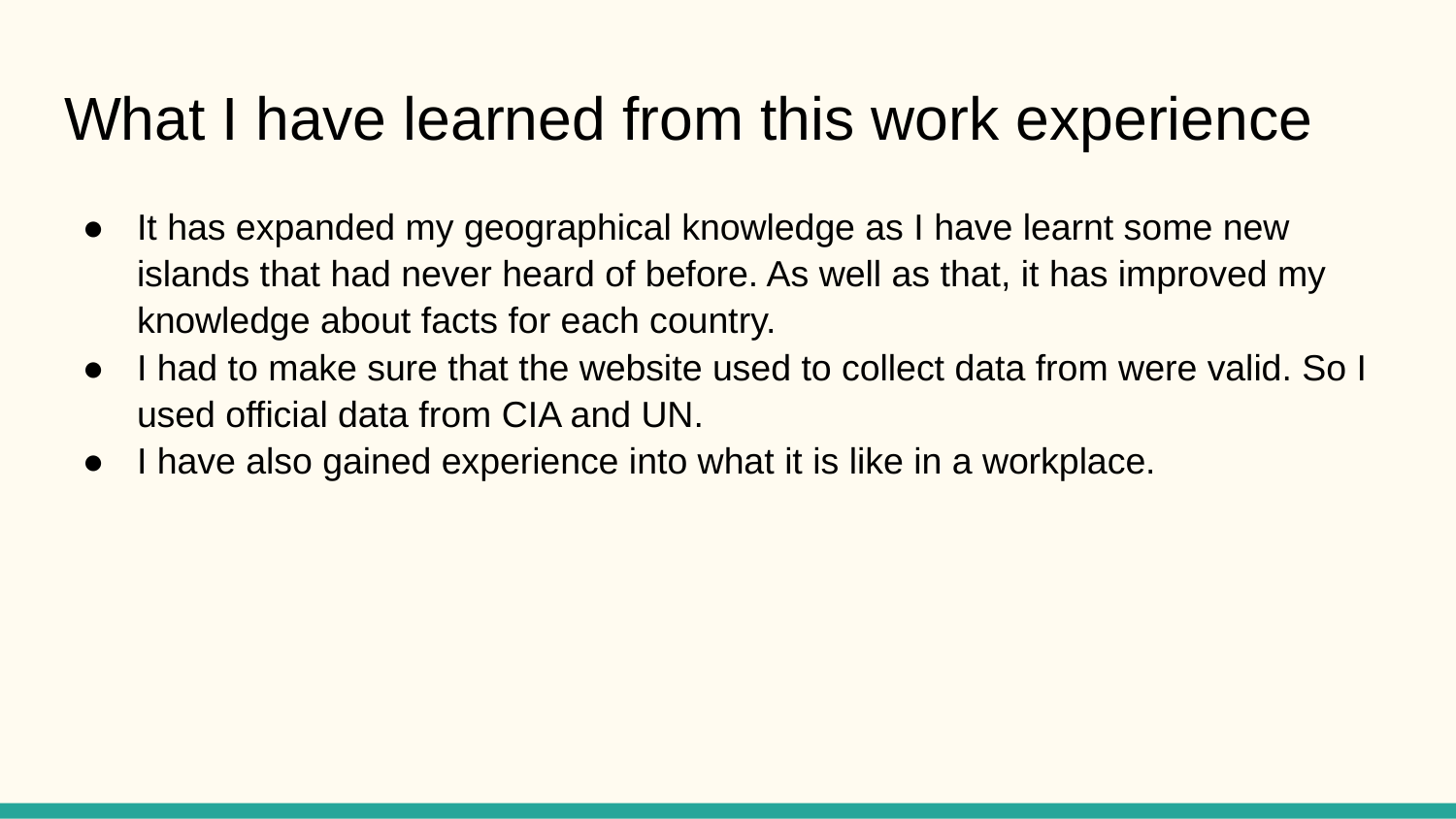

# What I have learned from this work experience

It has expanded my geographical knowledge as I have learnt some new islands that had never heard of before. As well as that, it has improved my knowledge about facts for each country.
I had to make sure that the website used to collect data from were valid. So I used official data from CIA and UN.
I have also gained experience into what it is like in a workplace.